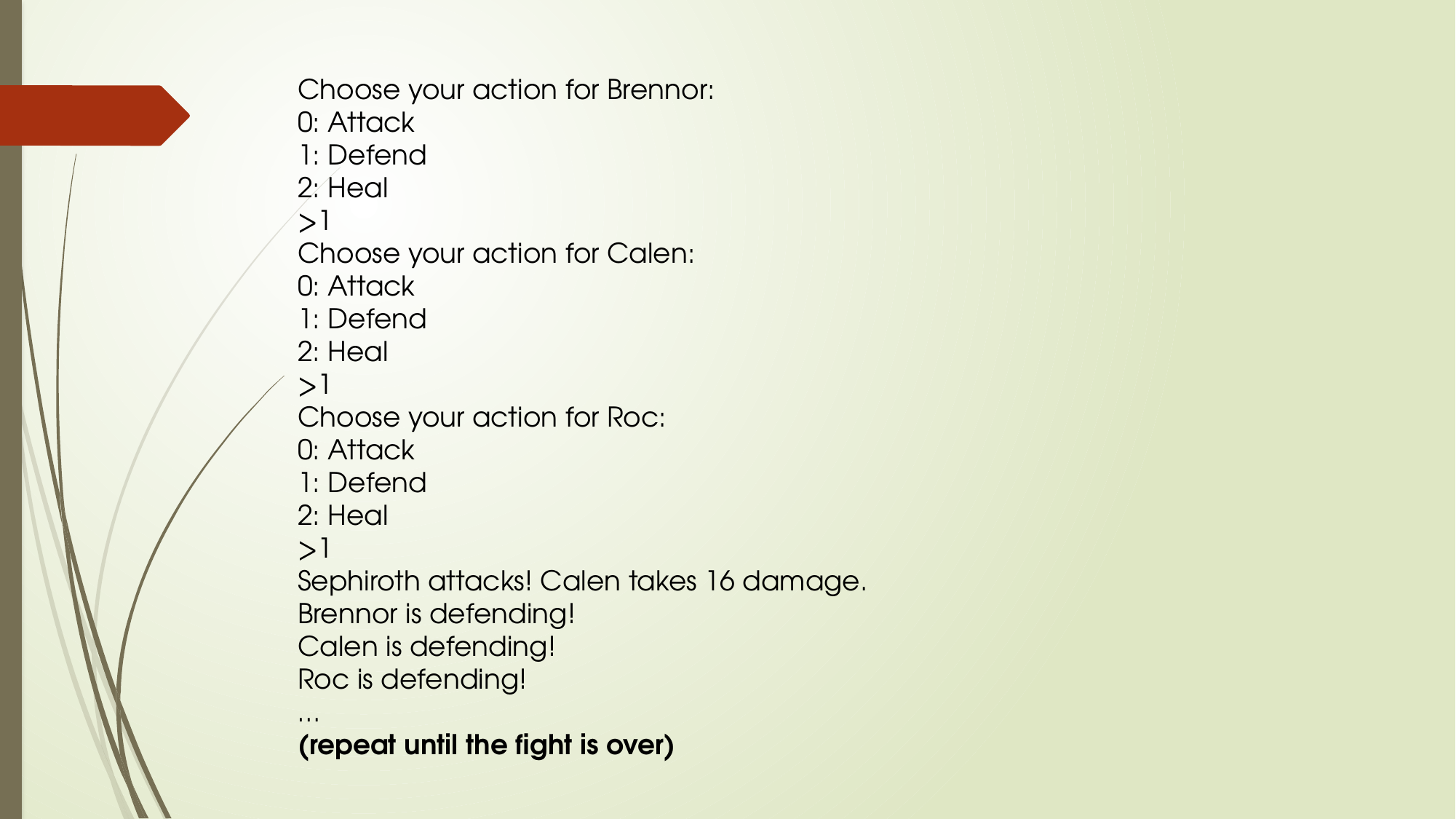

Choose your action for Brennor:
0: Attack
1: Defend
2: Heal
>1
Choose your action for Calen:
0: Attack
1: Defend
2: Heal
>1
Choose your action for Roc:
0: Attack
1: Defend
2: Heal
>1
Sephiroth attacks! Calen takes 16 damage.
Brennor is defending!
Calen is defending!
Roc is defending!
…
(repeat until the fight is over)